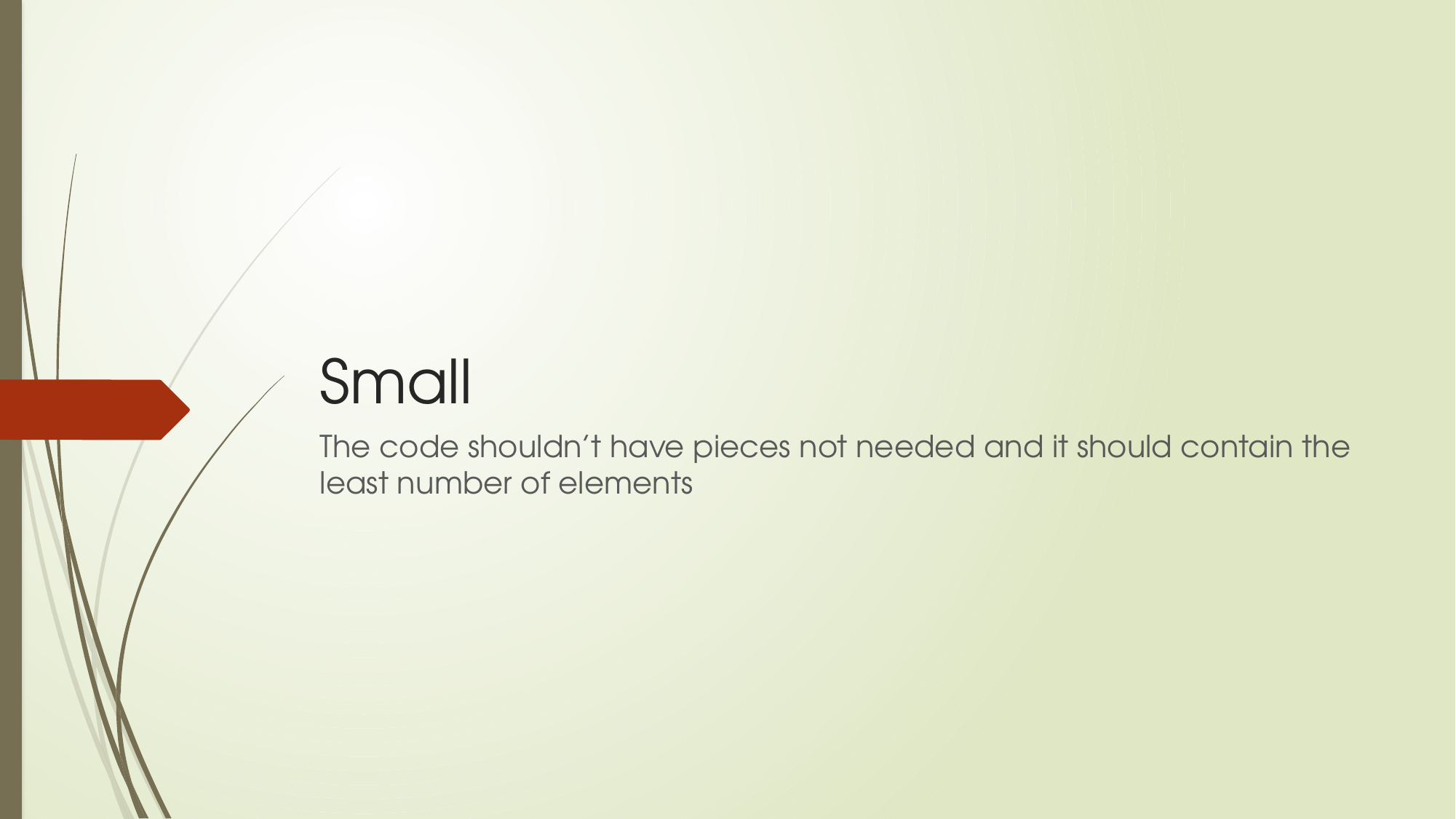

# Small
The code shouldn’t have pieces not needed and it should contain the least number of elements